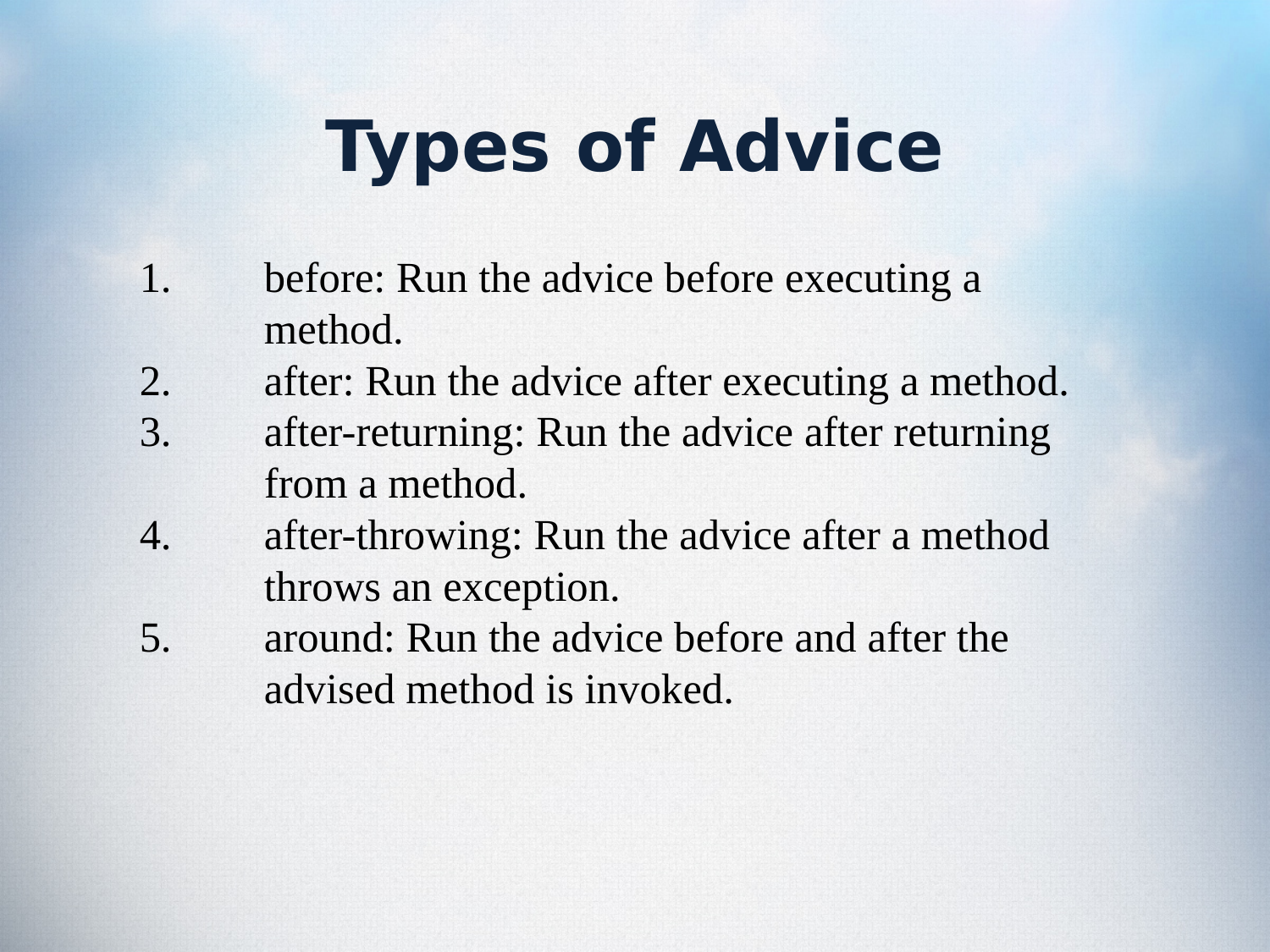

# Types of Advice
before: Run the advice before executing a method.
after: Run the advice after executing a method.
after-returning: Run the advice after returning from a method.
after-throwing: Run the advice after a method throws an exception.
around: Run the advice before and after the advised method is invoked.